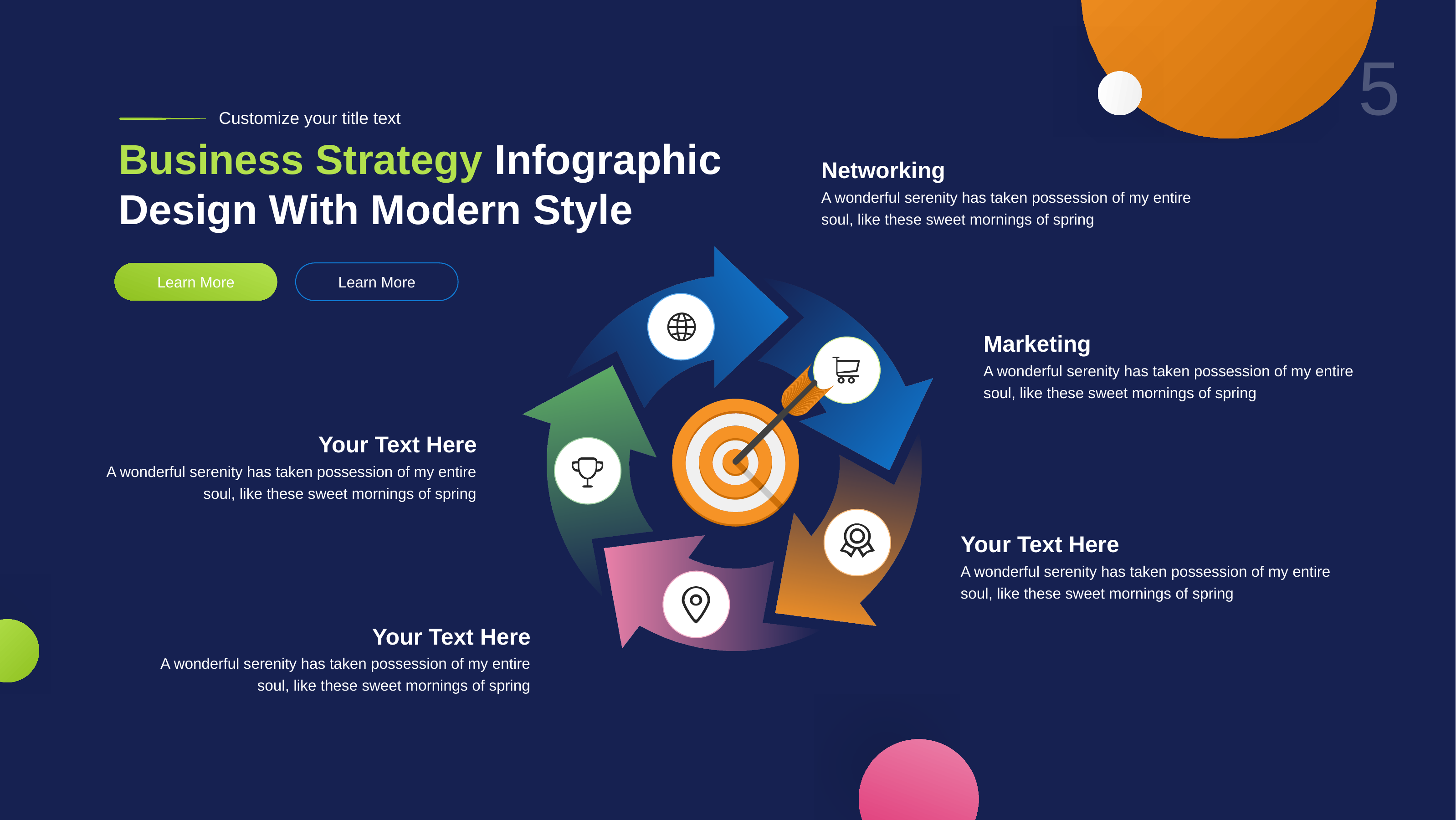

Customize your title text

Business Strategy Infographic Design With Modern Style
Networking
A wonderful serenity has taken possession of my entire soul, like these sweet mornings of spring

Learn More
Learn More

Marketing

A wonderful serenity has taken possession of my entire soul, like these sweet mornings of spring

Your Text Here

A wonderful serenity has taken possession of my entire soul, like these sweet mornings of spring

Your Text Here

A wonderful serenity has taken possession of my entire soul, like these sweet mornings of spring

Your Text Here

A wonderful serenity has taken possession of my entire soul, like these sweet mornings of spring